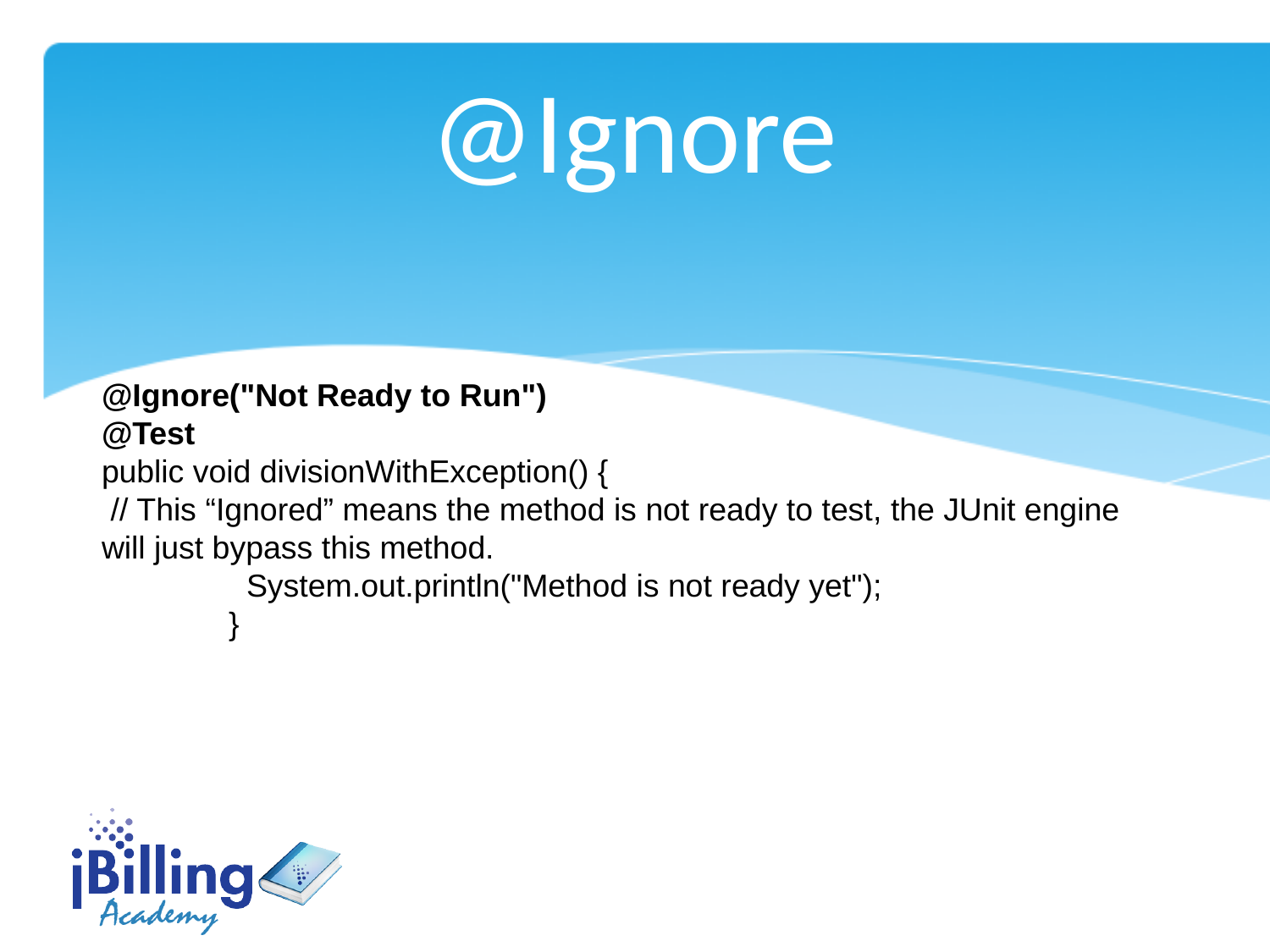

@Ignore
@Ignore("Not Ready to Run")
@Test
public void divisionWithException() {
 // This “Ignored” means the method is not ready to test, the JUnit engine will just bypass this method.
	  System.out.println("Method is not ready yet");
	}